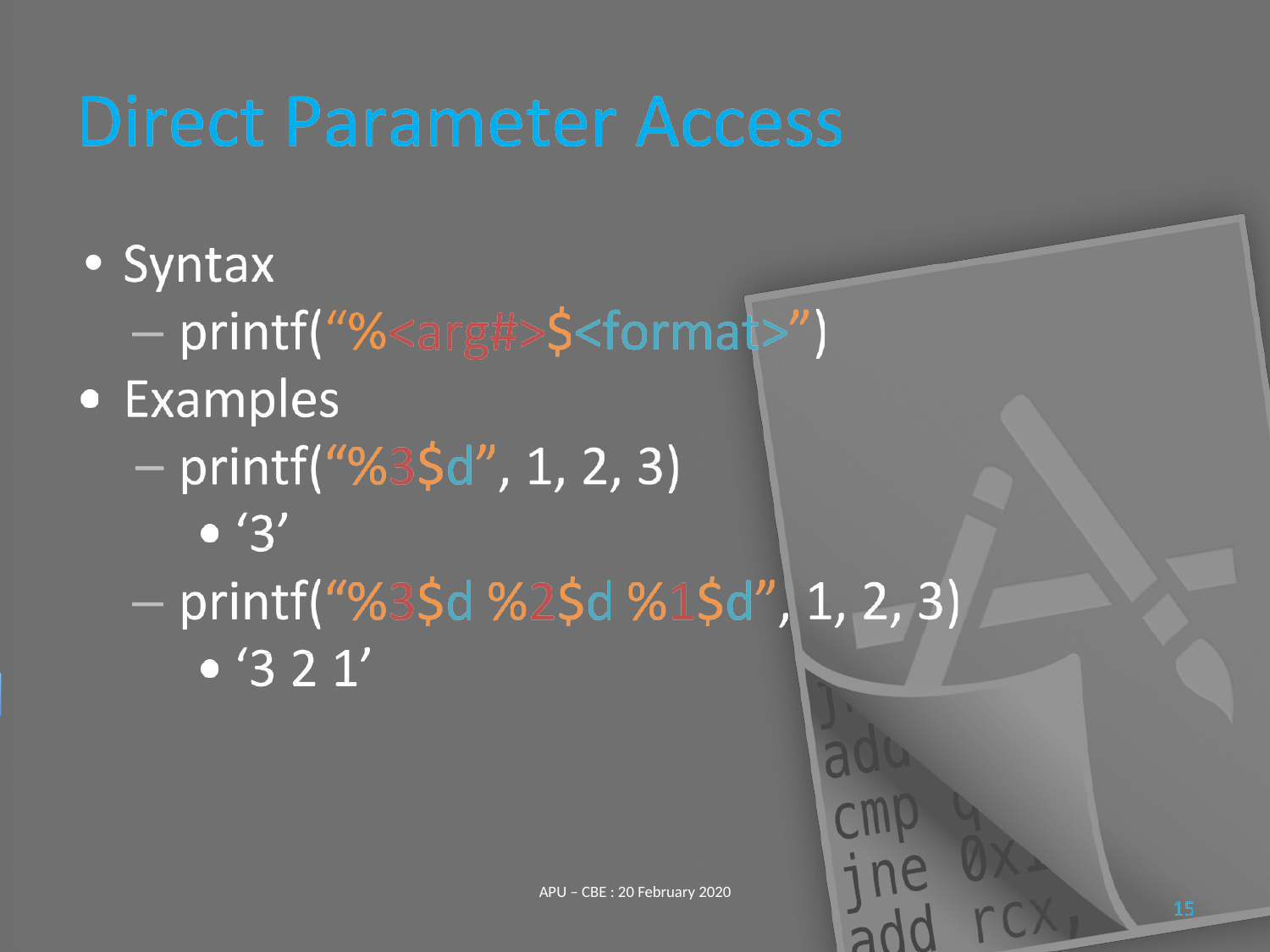

•
–

–

APU – CBE : 20 February 2020